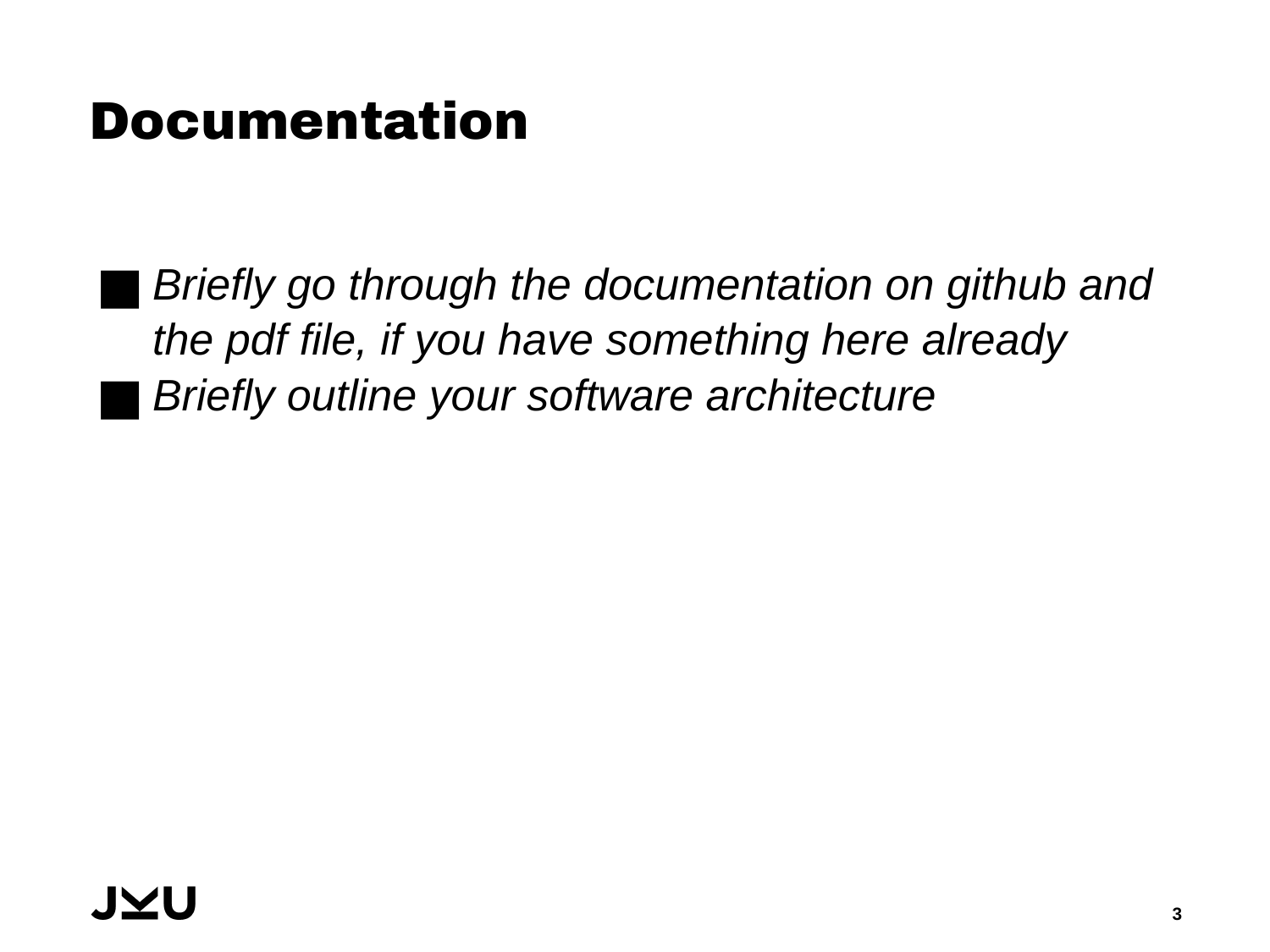

# Documentation
Briefly go through the documentation on github and the pdf file, if you have something here already
Briefly outline your software architecture

3